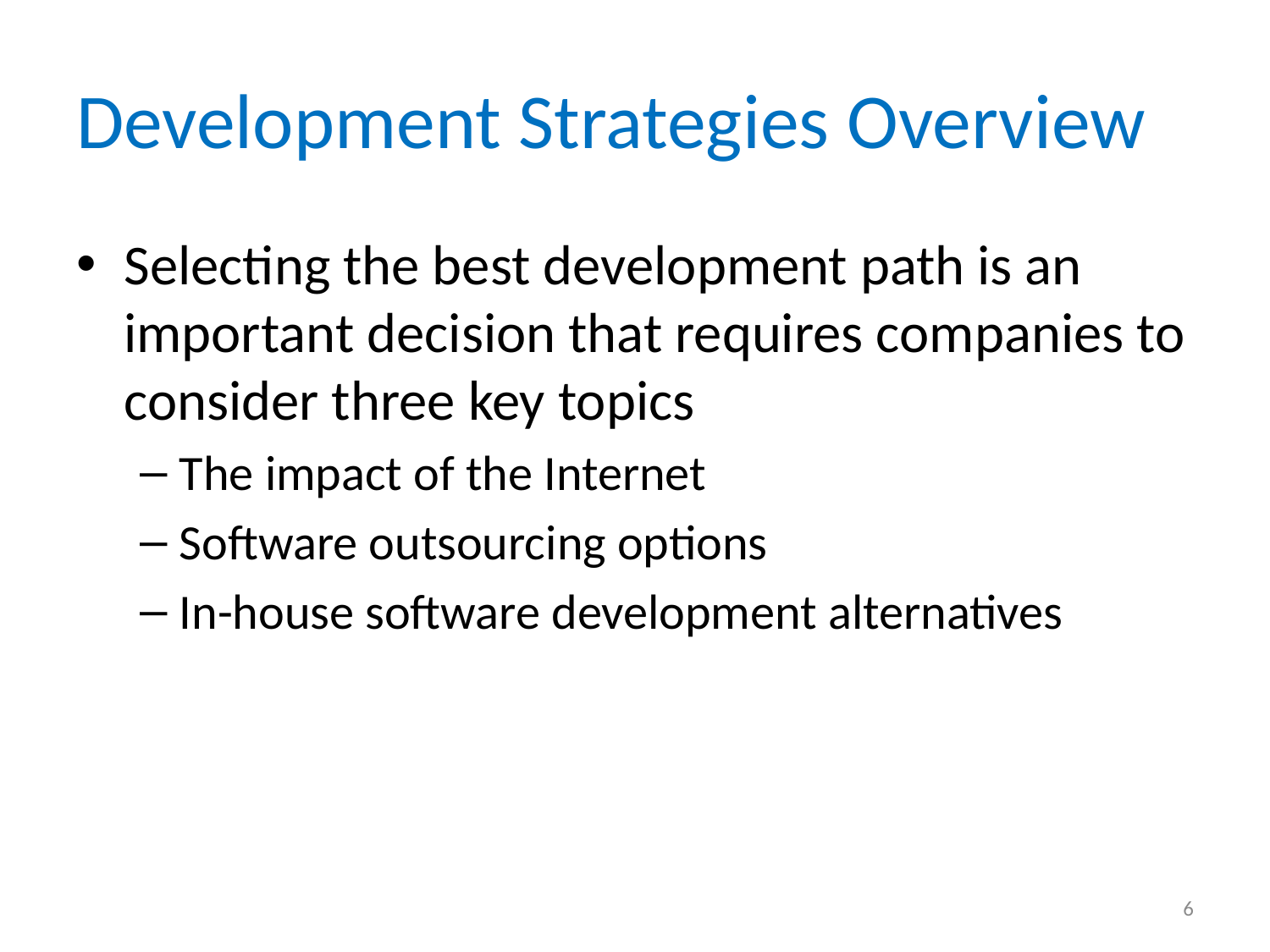

# Development Strategies Overview
Selecting the best development path is an important decision that requires companies to consider three key topics
The impact of the Internet
Software outsourcing options
In-house software development alternatives
6